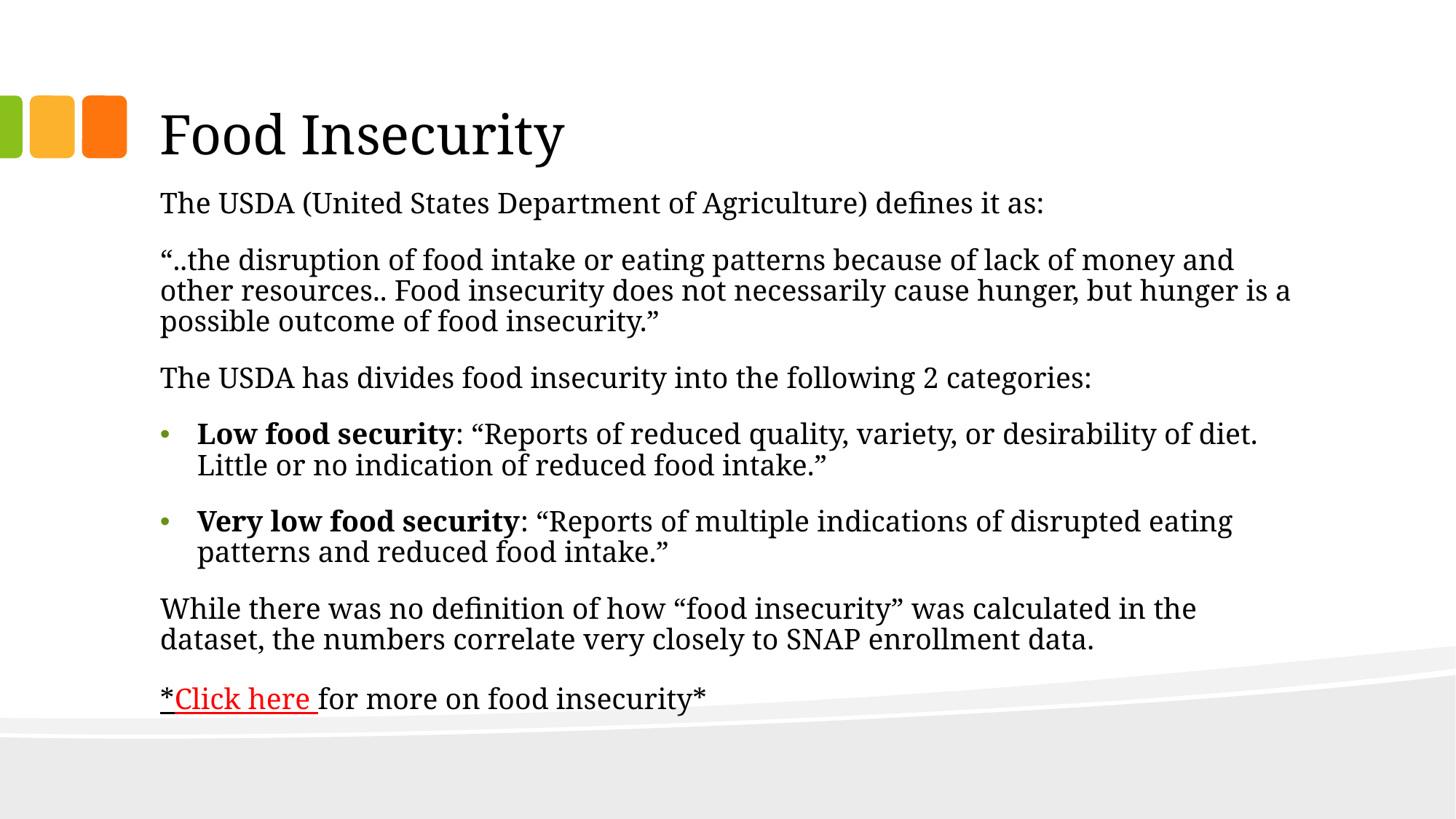

# Food Insecurity
The USDA (United States Department of Agriculture) defines it as:
“..the disruption of food intake or eating patterns because of lack of money and other resources.. Food insecurity does not necessarily cause hunger, but hunger is a possible outcome of food insecurity.”
The USDA has divides food insecurity into the following 2 categories:
Low food security: “Reports of reduced quality, variety, or desirability of diet. Little or no indication of reduced food intake.”
Very low food security: “Reports of multiple indications of disrupted eating patterns and reduced food intake.”
While there was no definition of how “food insecurity” was calculated in the dataset, the numbers correlate very closely to SNAP enrollment data.
*Click here for more on food insecurity*